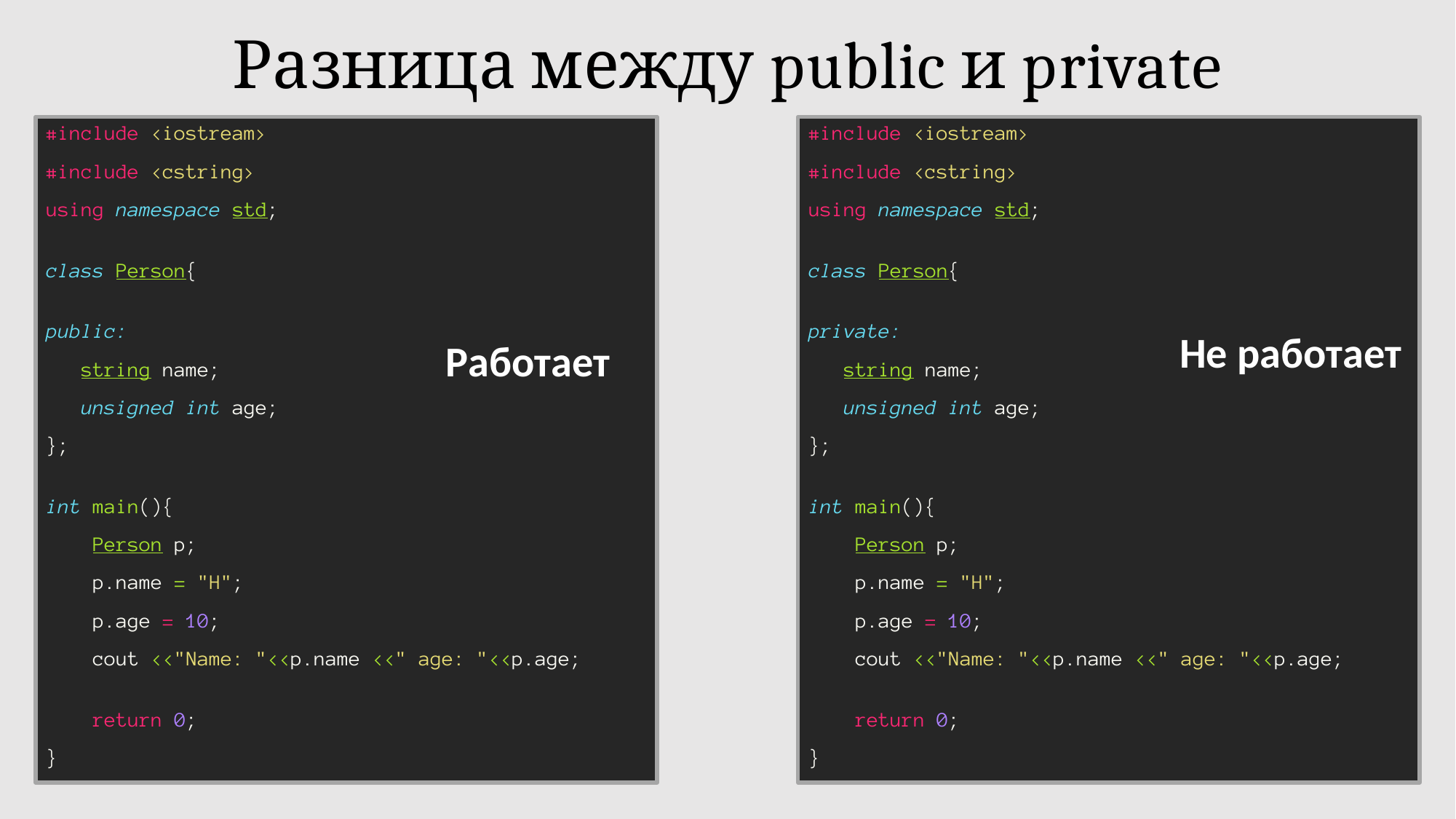

# Разница между public и private
#include <iostream>
#include <cstring>
using namespace std;
class Person{
public:
   string name;
   unsigned int age;
};
int main(){
    Person p;
    p.name = "H";
    p.age = 10;
    cout <<"Name: "<<p.name <<" age: "<<p.age;
    return 0;
}

#include <iostream>
#include <cstring>
using namespace std;
class Person{
private:
   string name;
   unsigned int age;
};
int main(){
    Person p;
    p.name = "H";
    p.age = 10;
    cout <<"Name: "<<p.name <<" age: "<<p.age;
    return 0;
}

Не работает
Работает